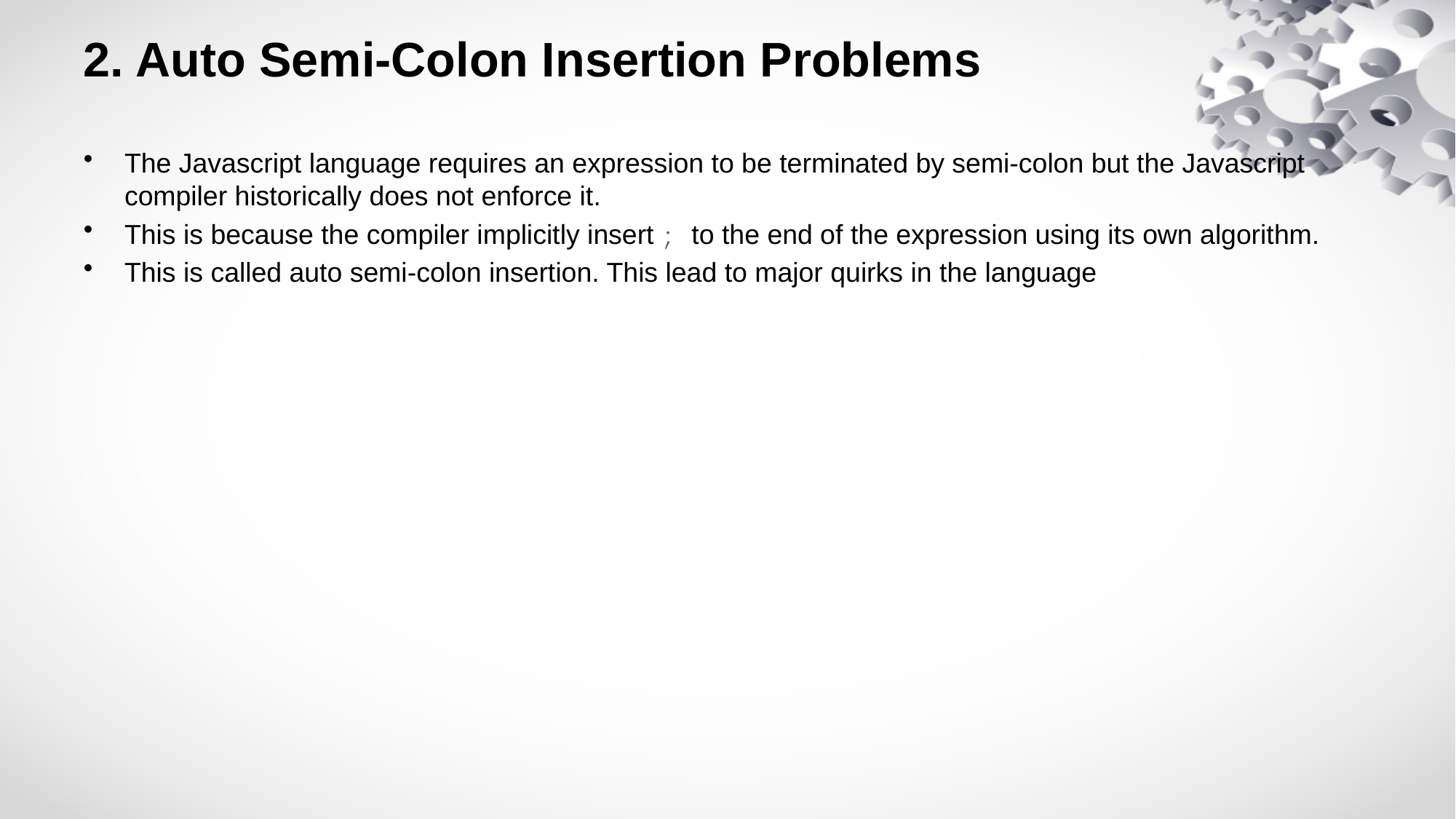

# 2. Auto Semi-Colon Insertion Problems
The Javascript language requires an expression to be terminated by semi-colon but the Javascript compiler historically does not enforce it.
This is because the compiler implicitly insert ; to the end of the expression using its own algorithm.
This is called auto semi-colon insertion. This lead to major quirks in the language